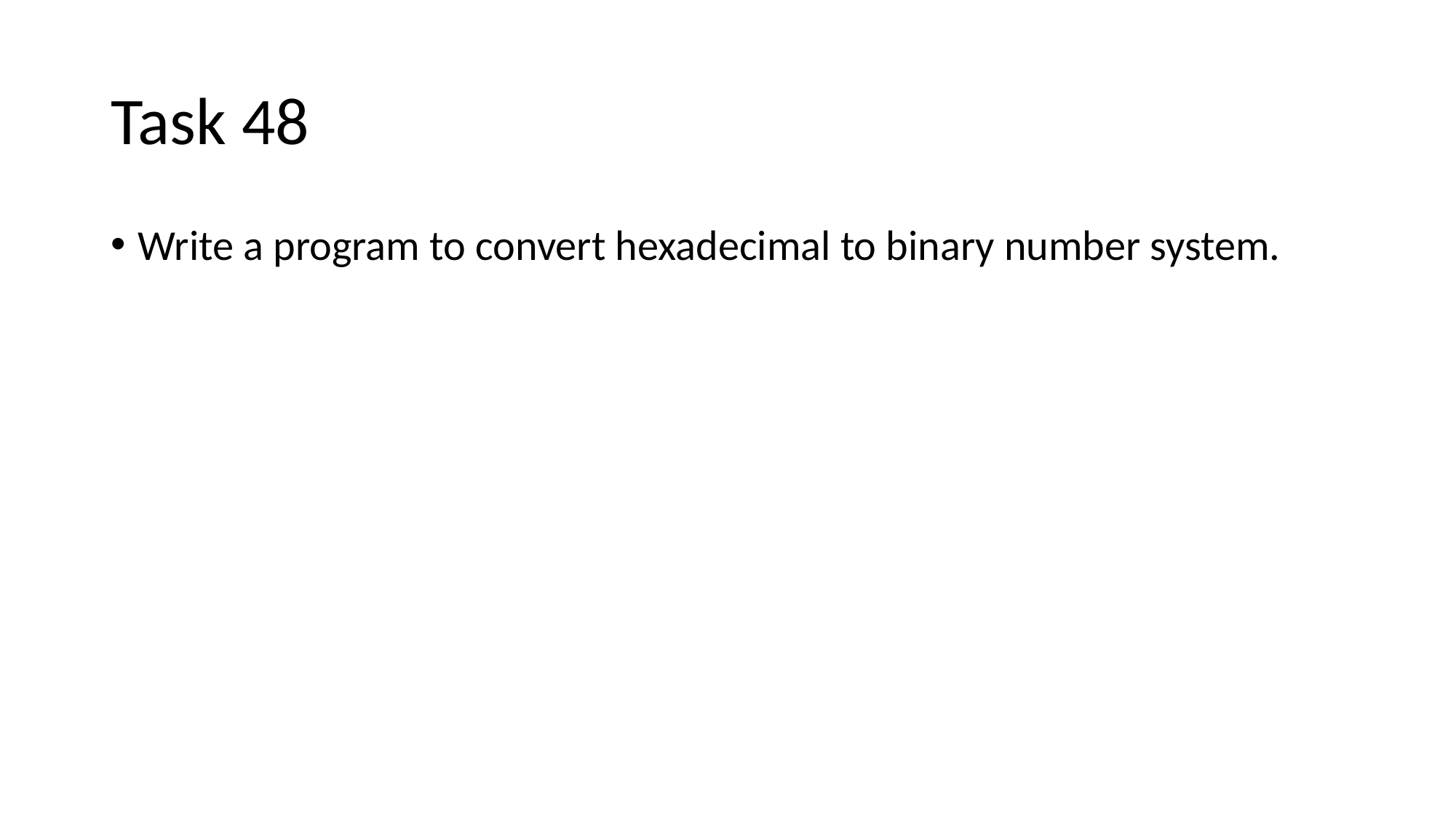

# Task 48
Write a program to convert hexadecimal to binary number system.